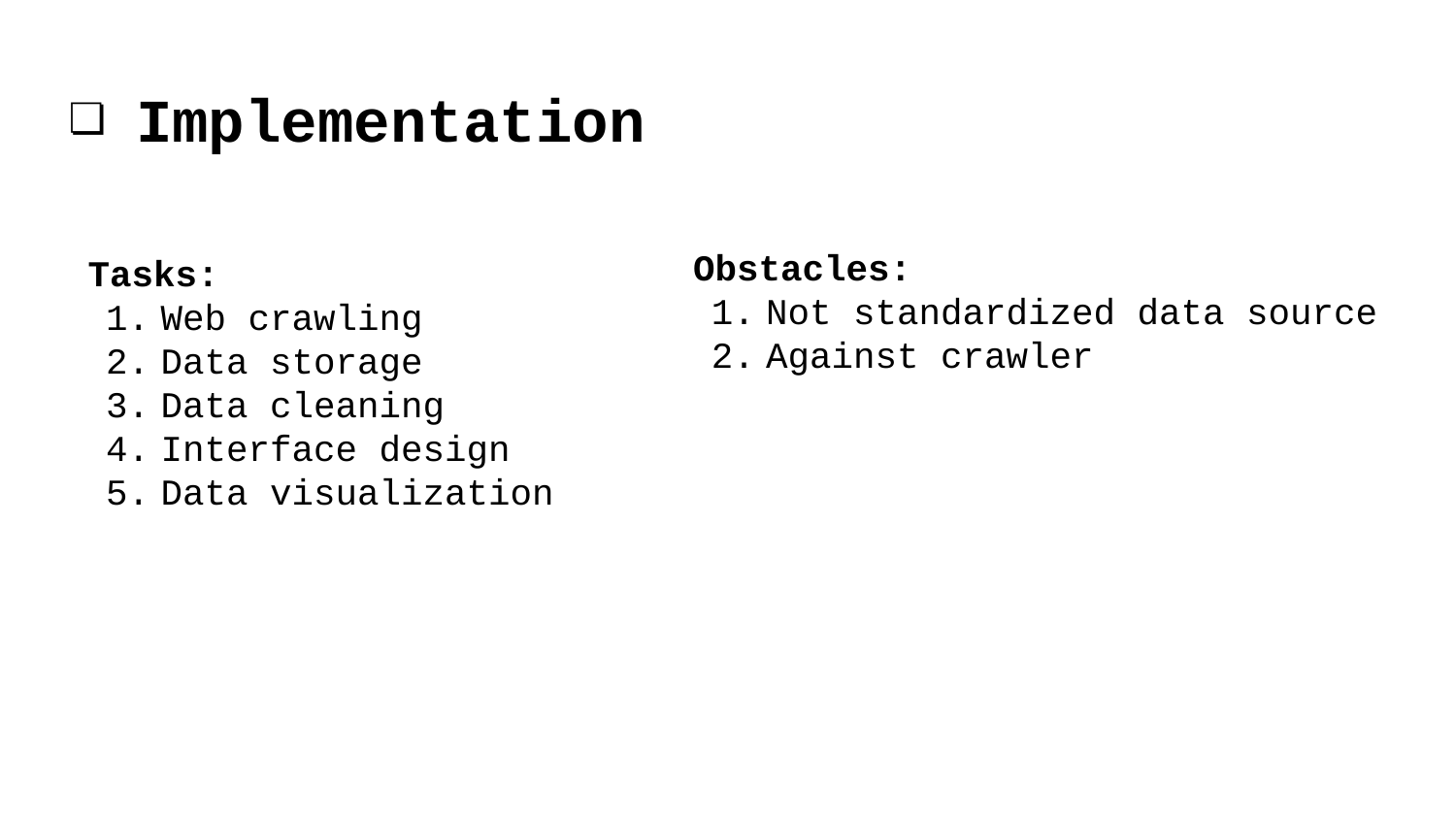

Implementation
Obstacles:
Not standardized data source
Against crawler

Tasks:
Web crawling
Data storage
Data cleaning
Interface design
Data visualization